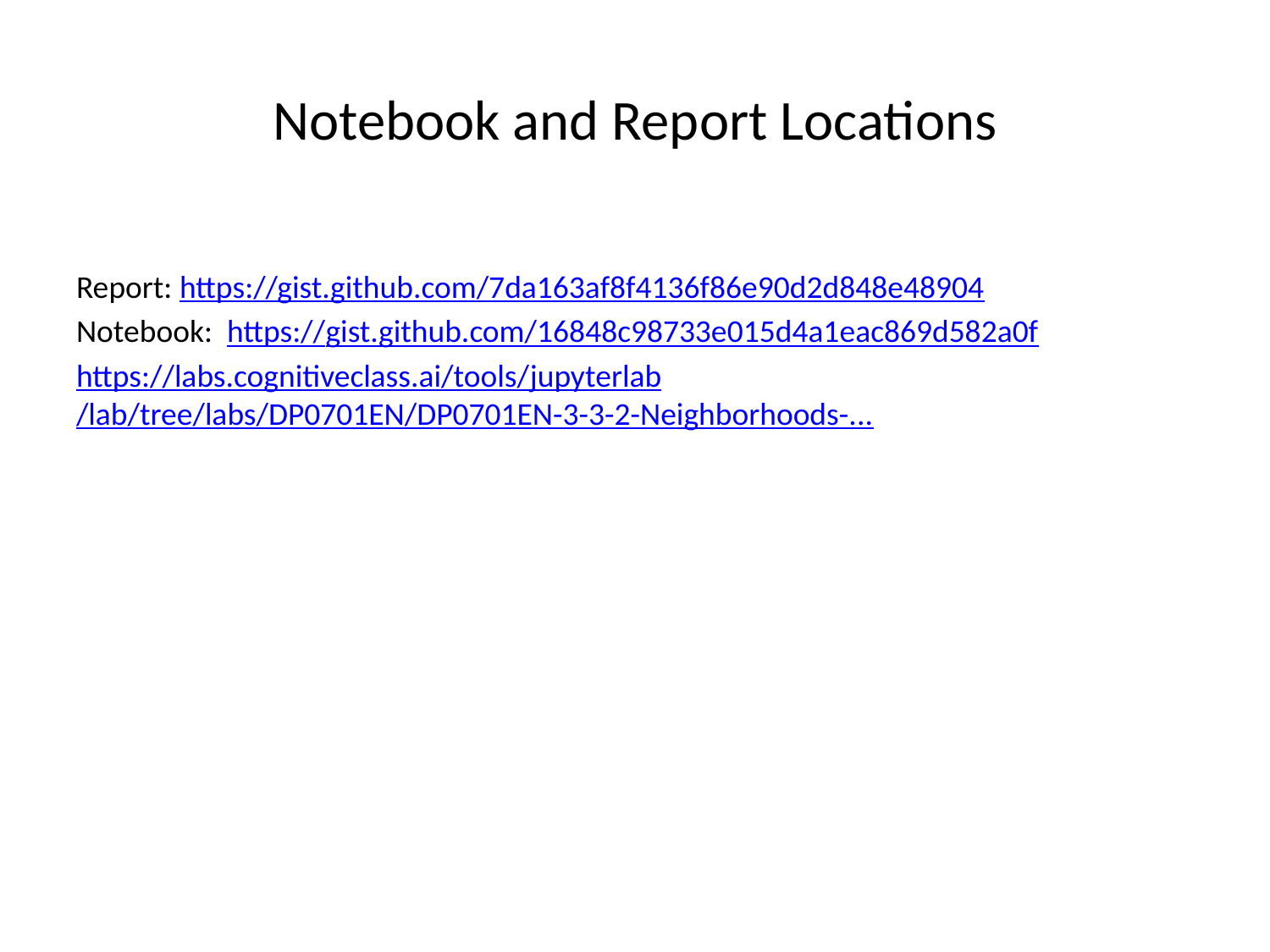

# Notebook and Report Locations
Report: https://gist.github.com/7da163af8f4136f86e90d2d848e48904
Notebook:  https://gist.github.com/16848c98733e015d4a1eac869d582a0f
https://labs.cognitiveclass.ai/tools/jupyterlab/lab/tree/labs/DP0701EN/DP0701EN-3-3-2-Neighborhoods-...